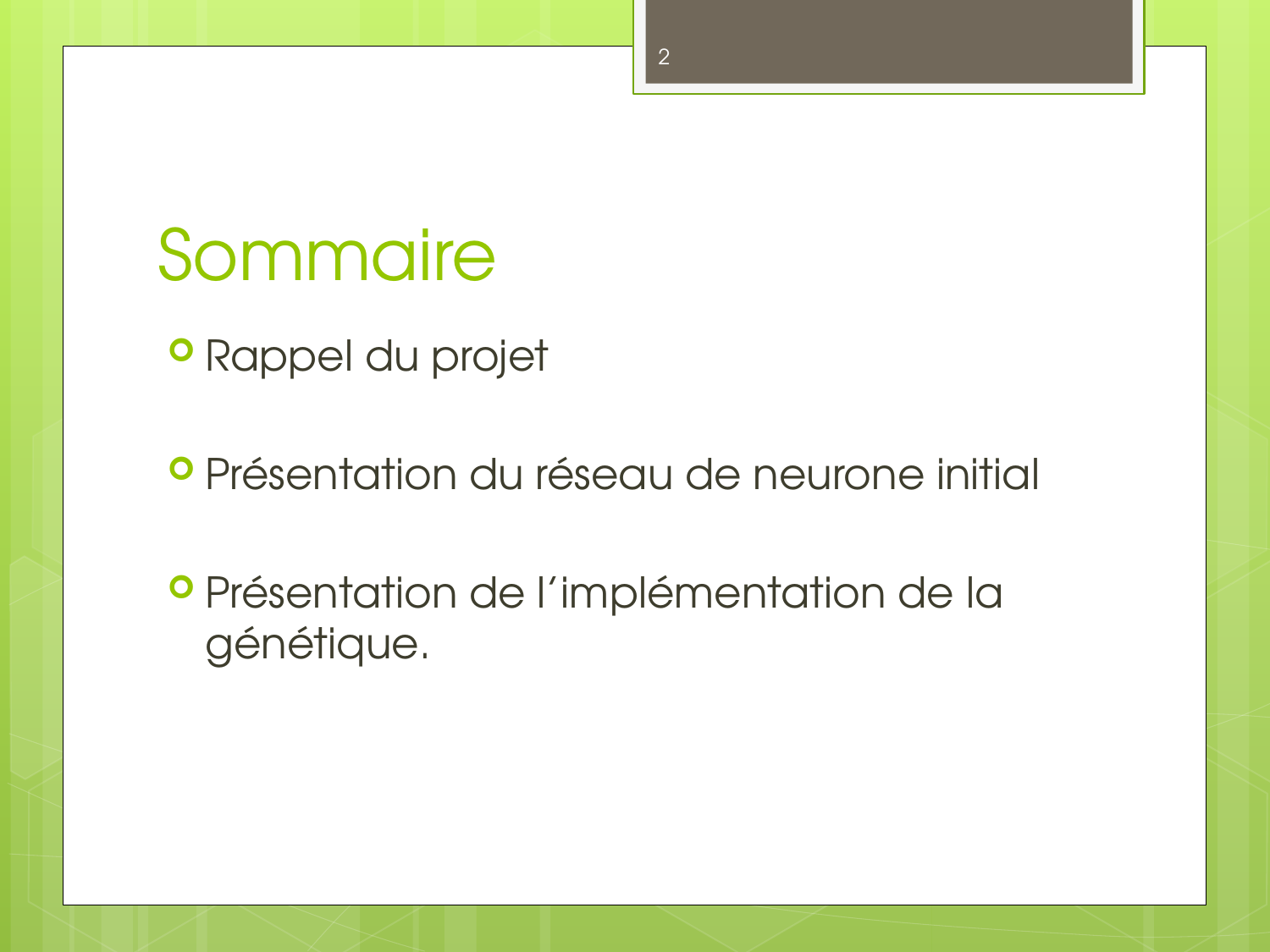

2
# Sommaire
Rappel du projet

Présentation du réseau de neurone initial

Présentation de l’implémentation de la génétique.